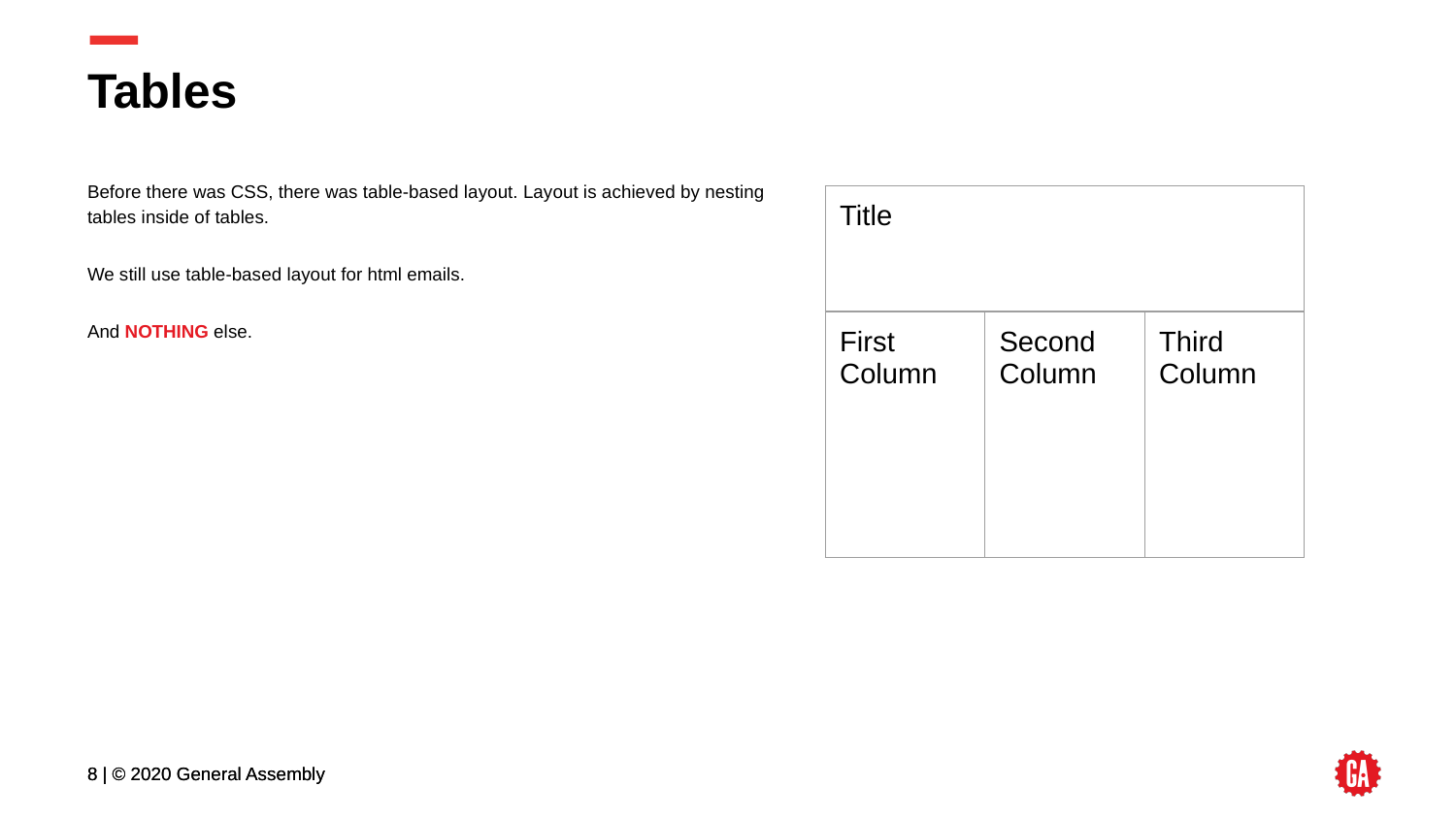

# Tables
Before there was CSS, there was table-based layout. Layout is achieved by nesting tables inside of tables.
We still use table-based layout for html emails.
And NOTHING else.
| Title |  |  |
| --- | --- | --- |
| First Column | Second Column | Third Column |
8 | © 2020 General Assembly
8 | © 2020 General Assembly